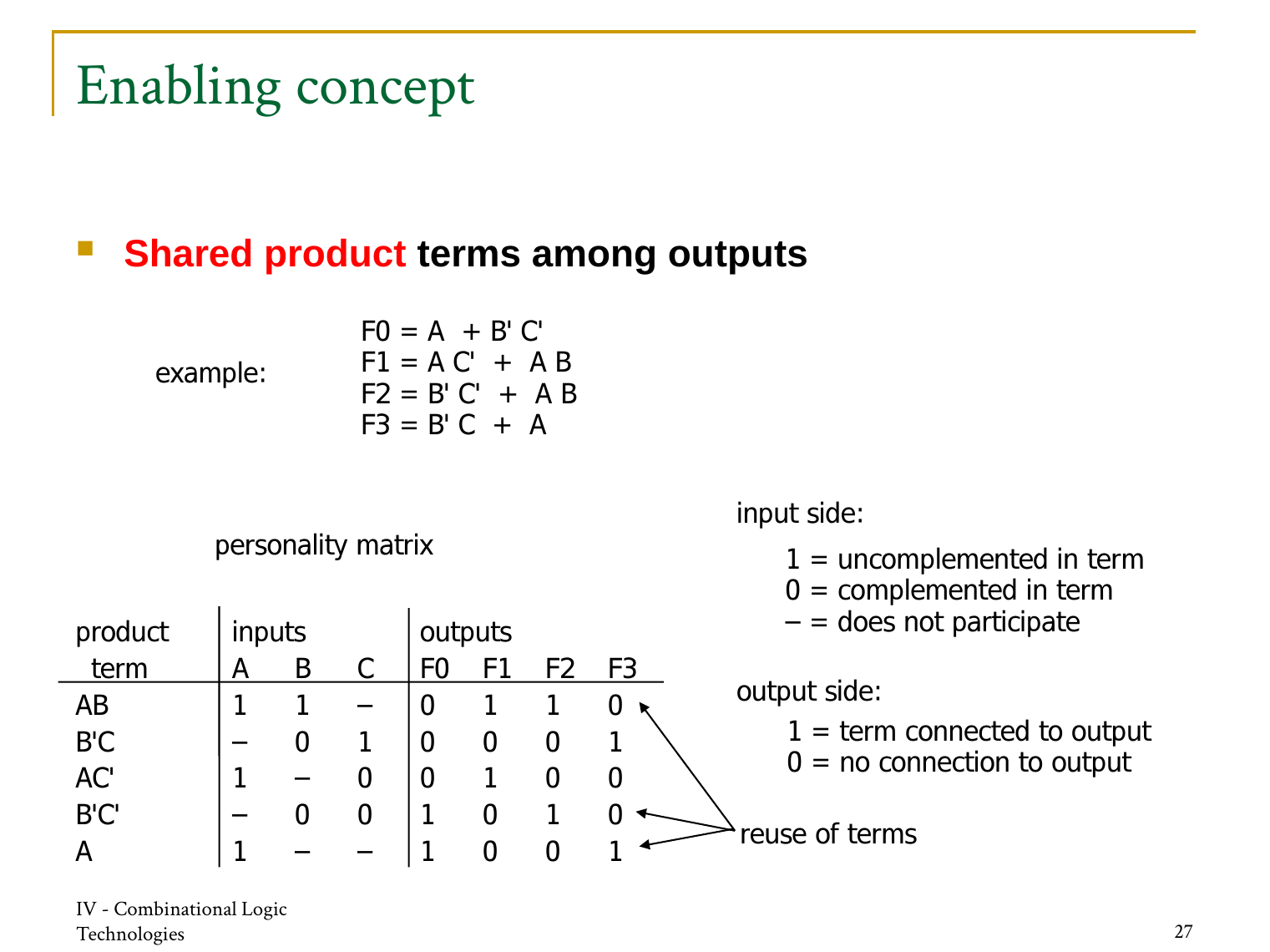

# Enabling concept
Shared product terms among outputs
F0 = A  + B' C'
F1 = A C'  +  A B
F2 = B' C'  +  A B
F3 = B' C  +  A
example:
input side:
personality matrix
1 = uncomplemented in term
0 = complemented in term
– = does not participate

product	inputs		outputs
	term	A	B	C	F0	F1	F2	F3
AB	1	1	–	0	1	1	0
B'C	–	0	1	0	0	0	1
AC'	1	–	0	0	1	0	0
B'C'	–	0	0	1	0	1	0
A	1	–	–	1	0	0	1

output side:

reuse of terms

1 = term connected to output
0 = no connection to output
IV - Combinational Logic Technologies
27